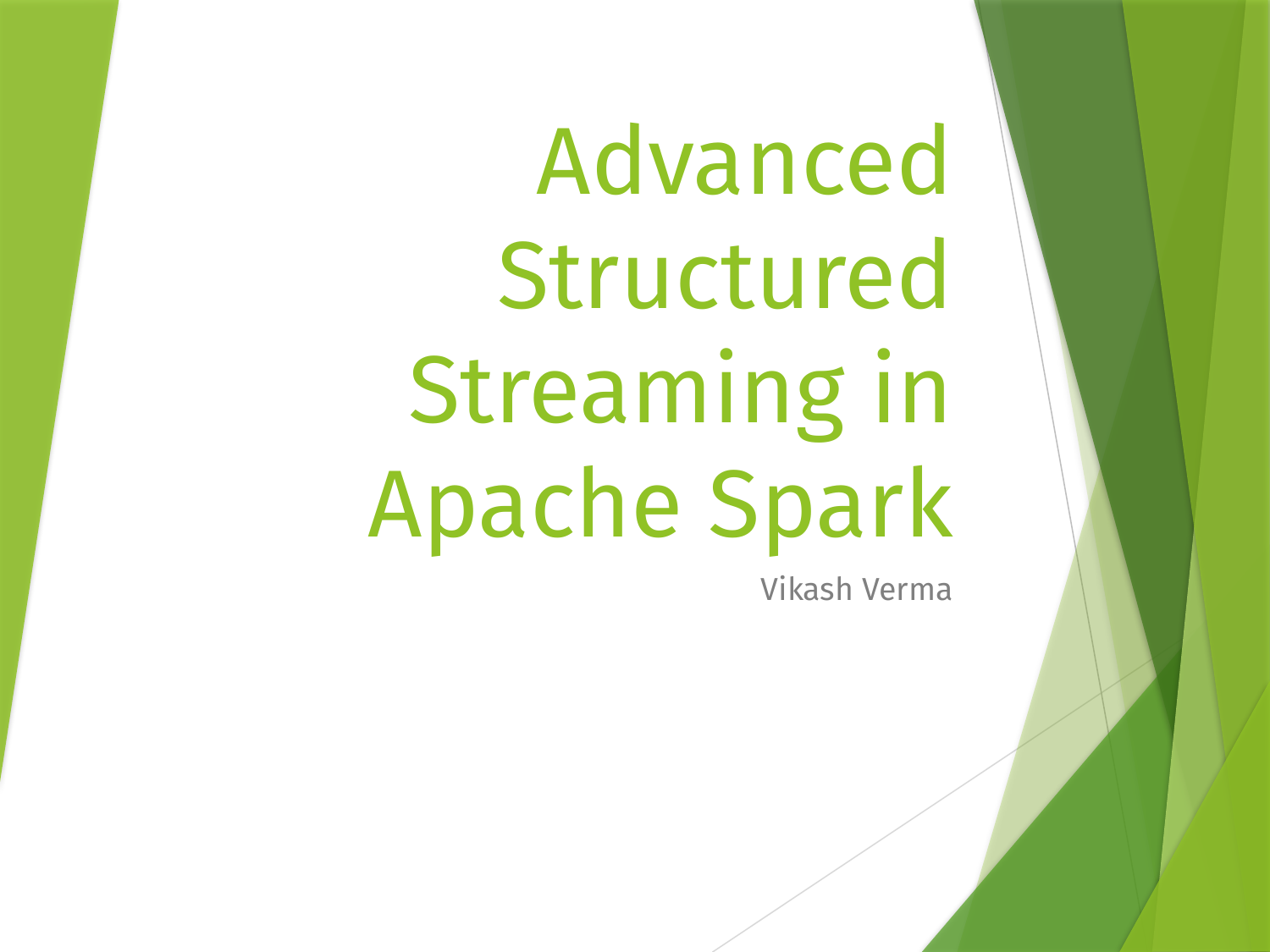

# Advanced Structured Streaming in Apache Spark
Vikash Verma